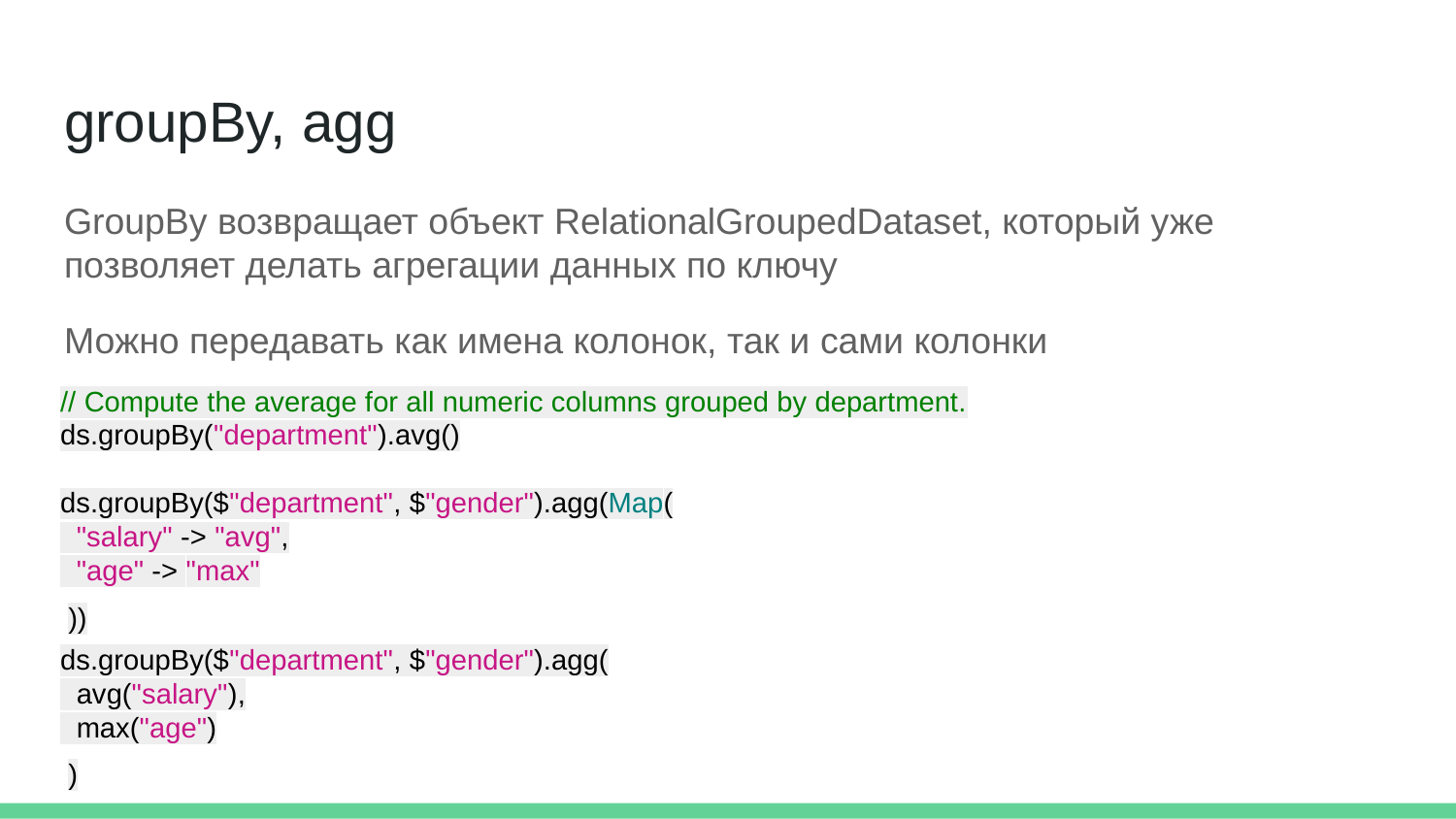

# groupBy, agg
GroupBy возвращает объект RelationalGroupedDataset, который уже позволяет делать агрегации данных по ключу
Можно передавать как имена колонок, так и сами колонки
// Compute the average for all numeric columns grouped by department.
ds.groupBy("department").avg()

ds.groupBy($"department", $"gender").agg(Map(
  "salary" -> "avg",
  "age" -> "max"
))
ds.groupBy($"department", $"gender").agg(
  avg("salary"),
  max("age")
)